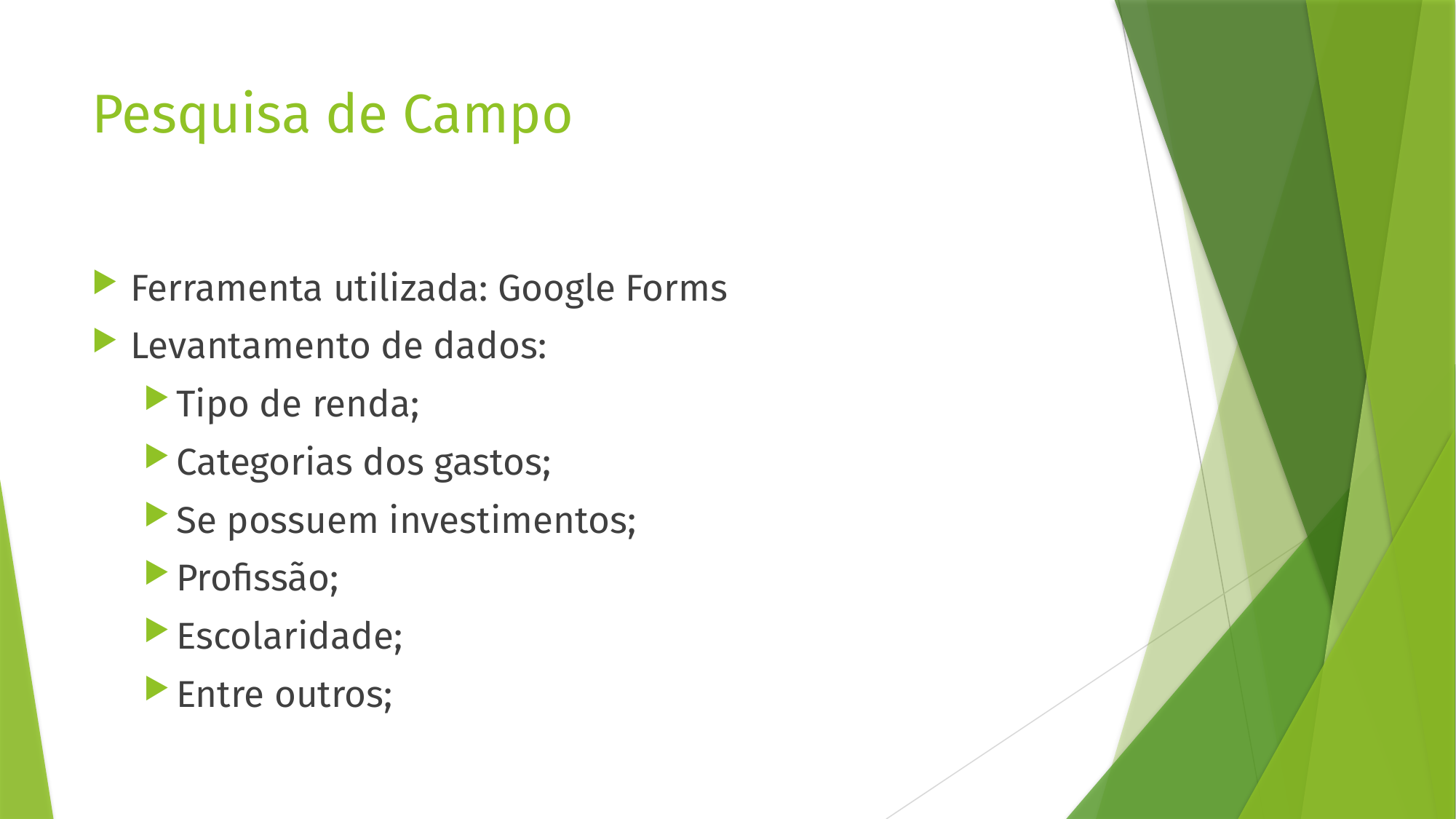

# Pesquisa de Campo
Ferramenta utilizada: Google Forms
Levantamento de dados:
Tipo de renda;
Categorias dos gastos;
Se possuem investimentos;
Profissão;
Escolaridade;
Entre outros;